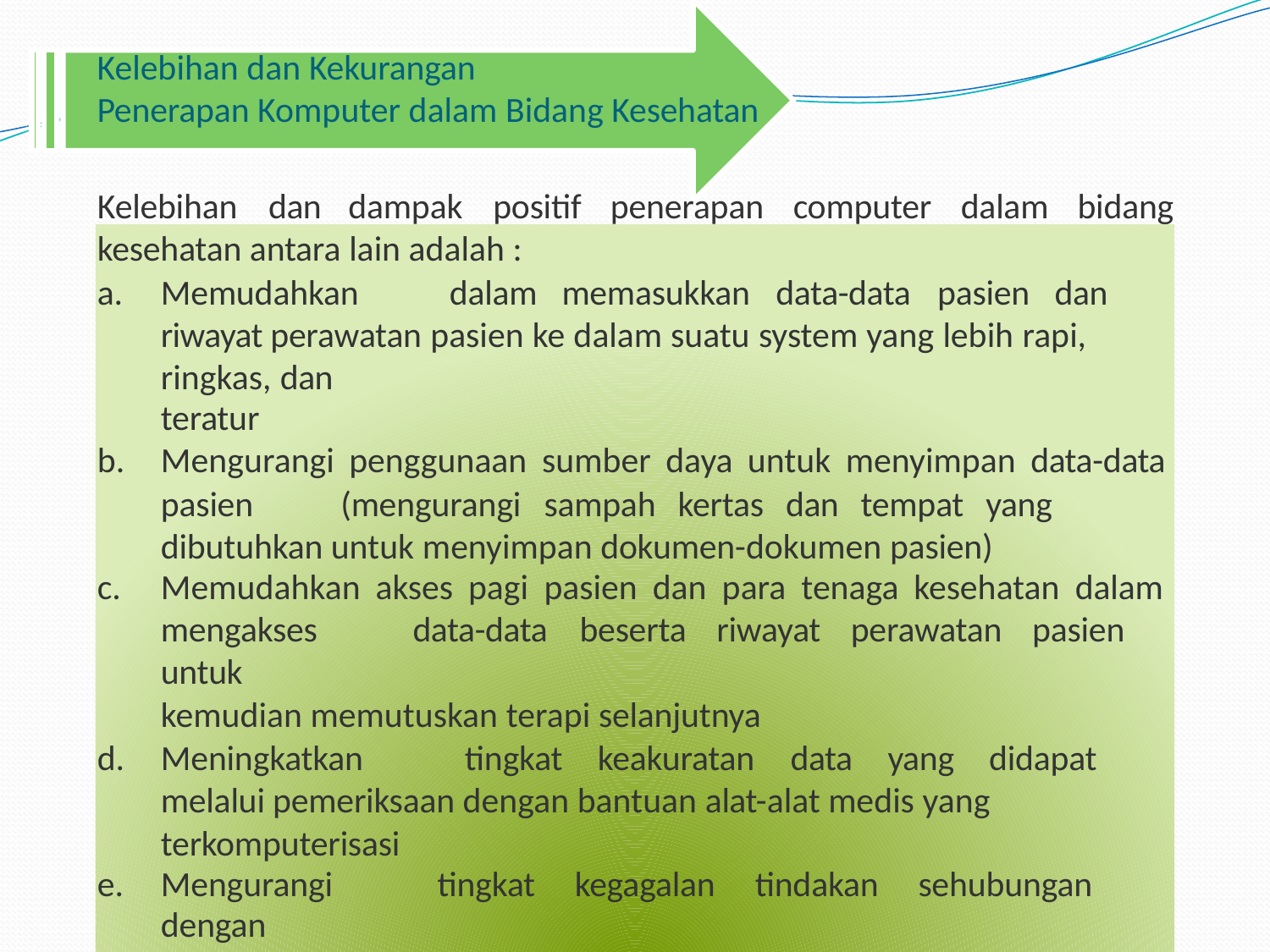

# Kelebihan dan Kekurangan Penerapan Komputer dalam Bidang Kesehatan
Kelebihan	dan
dampak	positif	penerapan	computer	dalam	bidang
kesehatan antara lain adalah :
Memudahkan	dalam	memasukkan	data-data	pasien	dan	riwayat perawatan pasien ke dalam suatu system yang lebih rapi, ringkas, dan
teratur
Mengurangi penggunaan sumber daya untuk menyimpan data-data
pasien	(mengurangi	sampah	kertas	dan	tempat	yang	dibutuhkan untuk menyimpan dokumen-dokumen pasien)
Memudahkan akses pagi pasien dan para tenaga kesehatan dalam
mengakses	data-data	beserta	riwayat	perawatan	pasien	untuk
kemudian memutuskan terapi selanjutnya
Meningkatkan	tingkat	keakuratan	data	yang	didapat	melalui pemeriksaan dengan bantuan alat-alat medis yang terkomputerisasi
Mengurangi	tingkat	kegagalan	tindakan	sehubungan	dengan
keakuratan menggunakan alat-alat medis yang terkomputerisasi